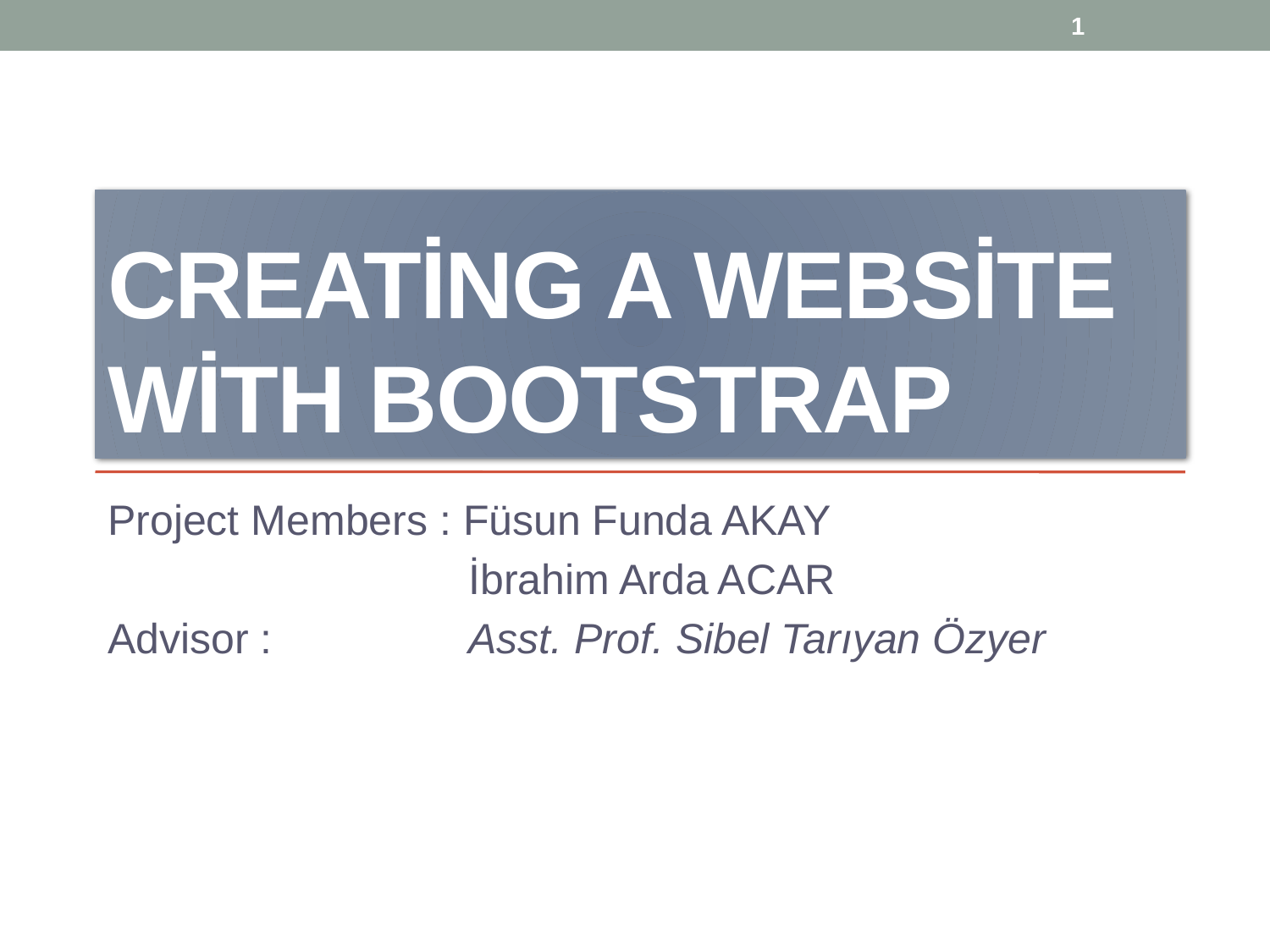

1
# Creating a website with bootstrap
Project Members : Füsun Funda AKAY
		         İbrahim Arda ACAR
Advisor : 	         Asst. Prof. Sibel Tarıyan Özyer